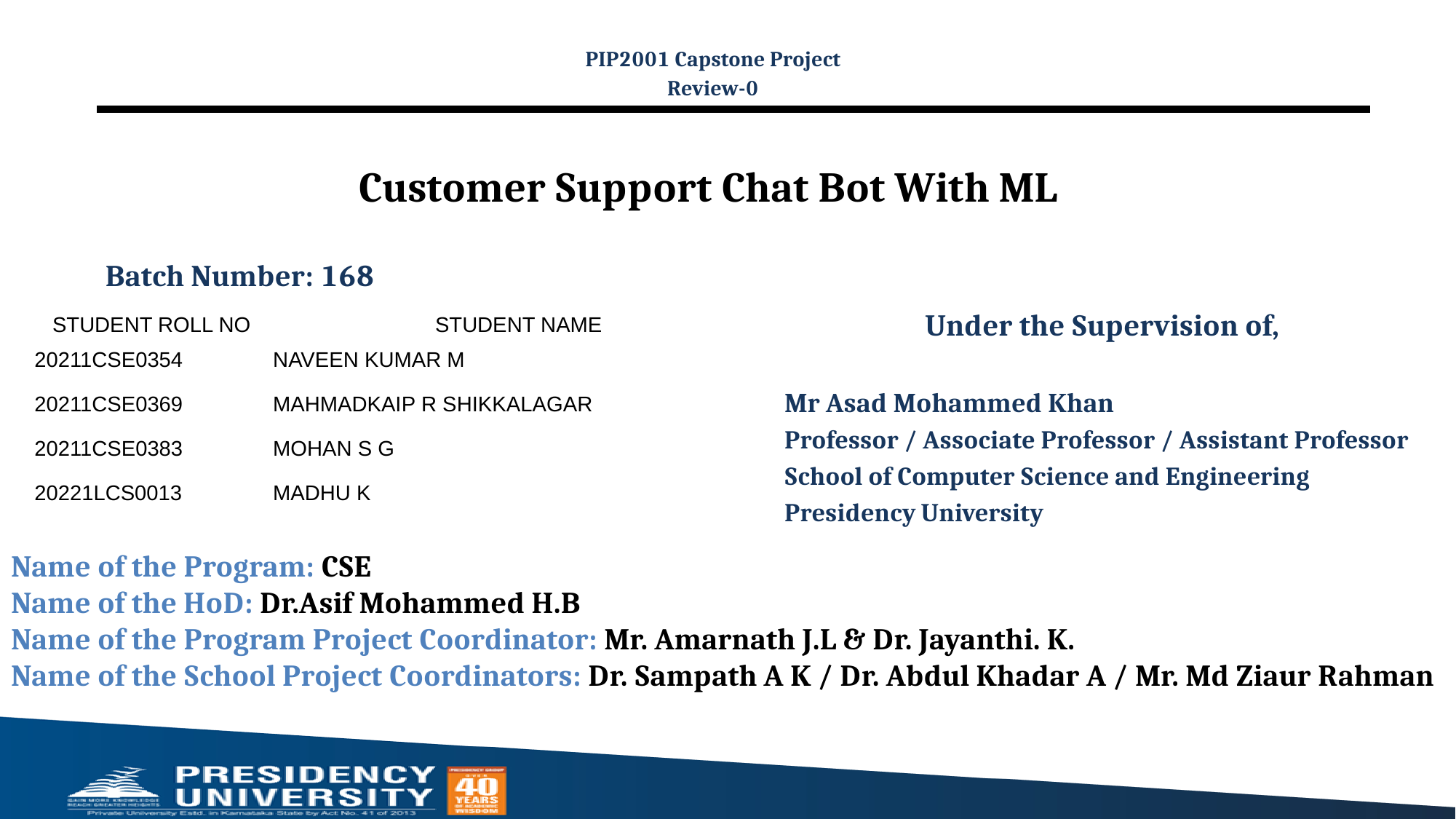

PIP2001 Capstone Project
Review-0
# Customer Support Chat Bot With ML
Batch Number: 168

Under the Supervision of,

Mr Asad Mohammed Khan
Professor / Associate Professor / Assistant Professor
School of Computer Science and Engineering
Presidency University

| STUDENT ROLL NO | STUDENT NAME |
| --- | --- |
| 20211CSE0354 | NAVEEN KUMAR M |
| 20211CSE0369 | MAHMADKAIP R SHIKKALAGAR |
| 20211CSE0383 | MOHAN S G |
| 20221LCS0013 | MADHU K |
Name of the Program: CSE
Name of the HoD: Dr.Asif Mohammed H.B
Name of the Program Project Coordinator: Mr. Amarnath J.L & Dr. Jayanthi. K.
Name of the School Project Coordinators: Dr. Sampath A K / Dr. Abdul Khadar A / Mr. Md Ziaur Rahman